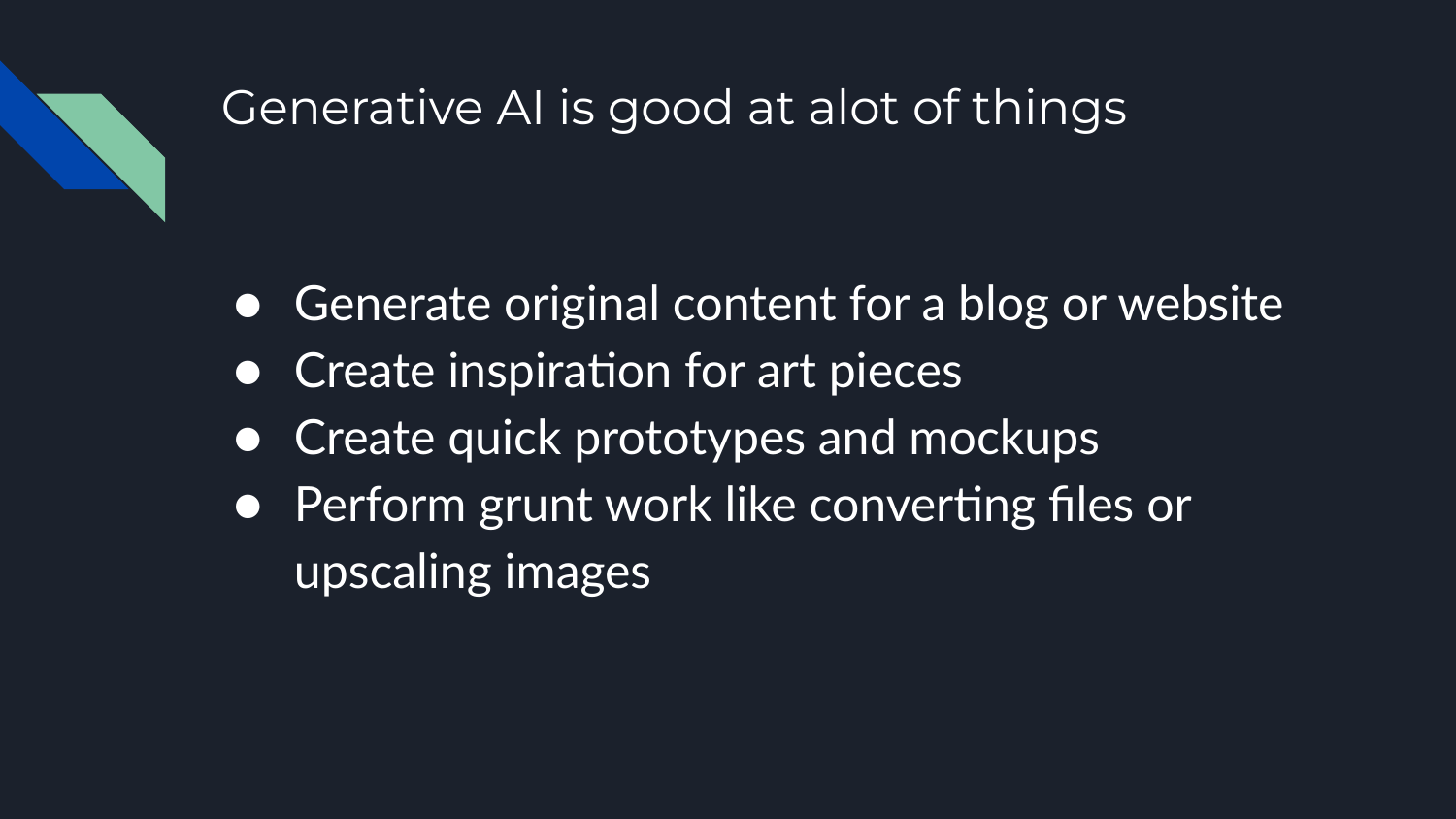

# Generative AI is good at alot of things
Generate original content for a blog or website
Create inspiration for art pieces
Create quick prototypes and mockups
Perform grunt work like converting files or upscaling images